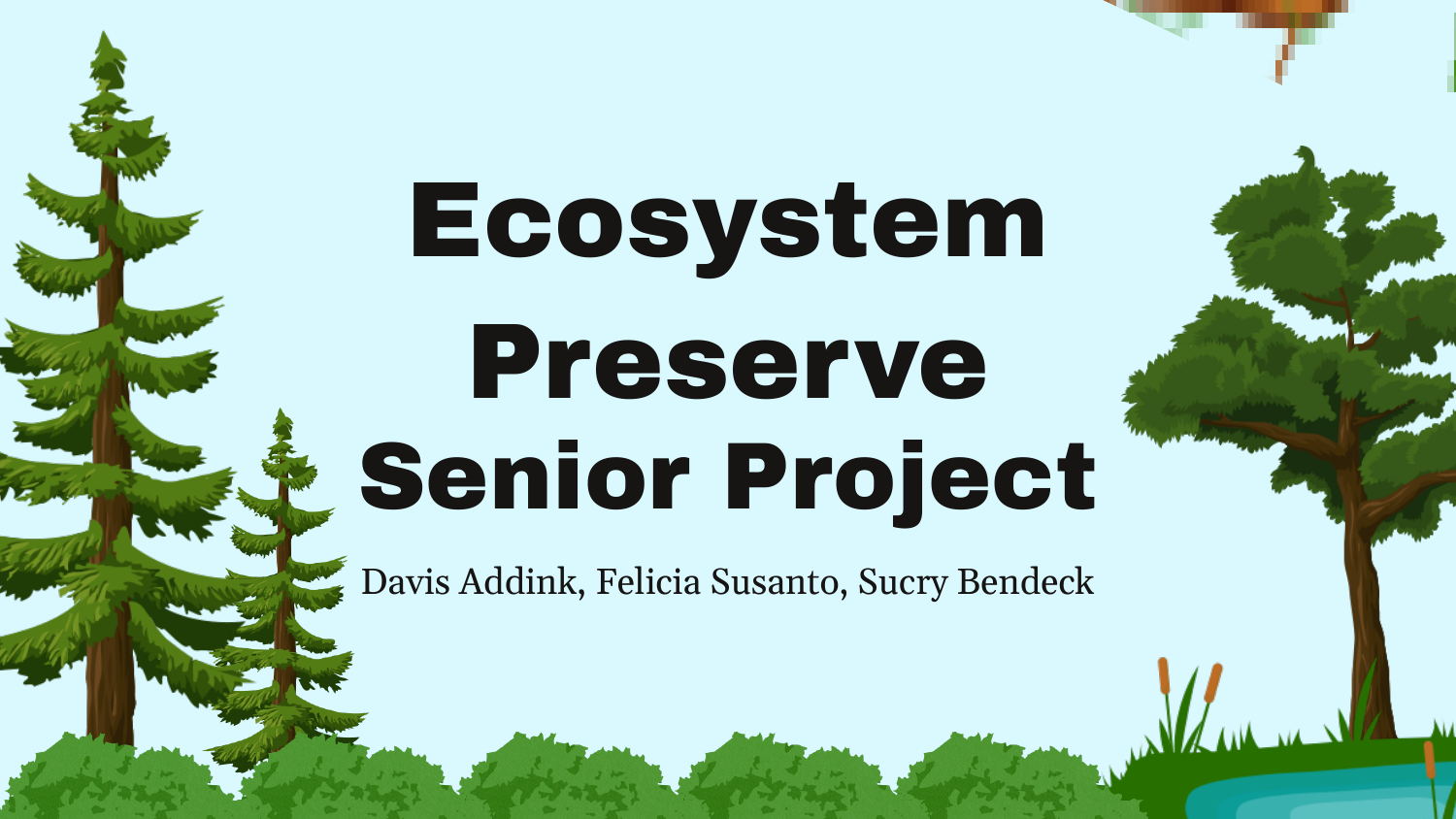

Ecosystem

Preserve
Senior Project

Davis Addink, Felicia Susanto, Sucry Bendeck